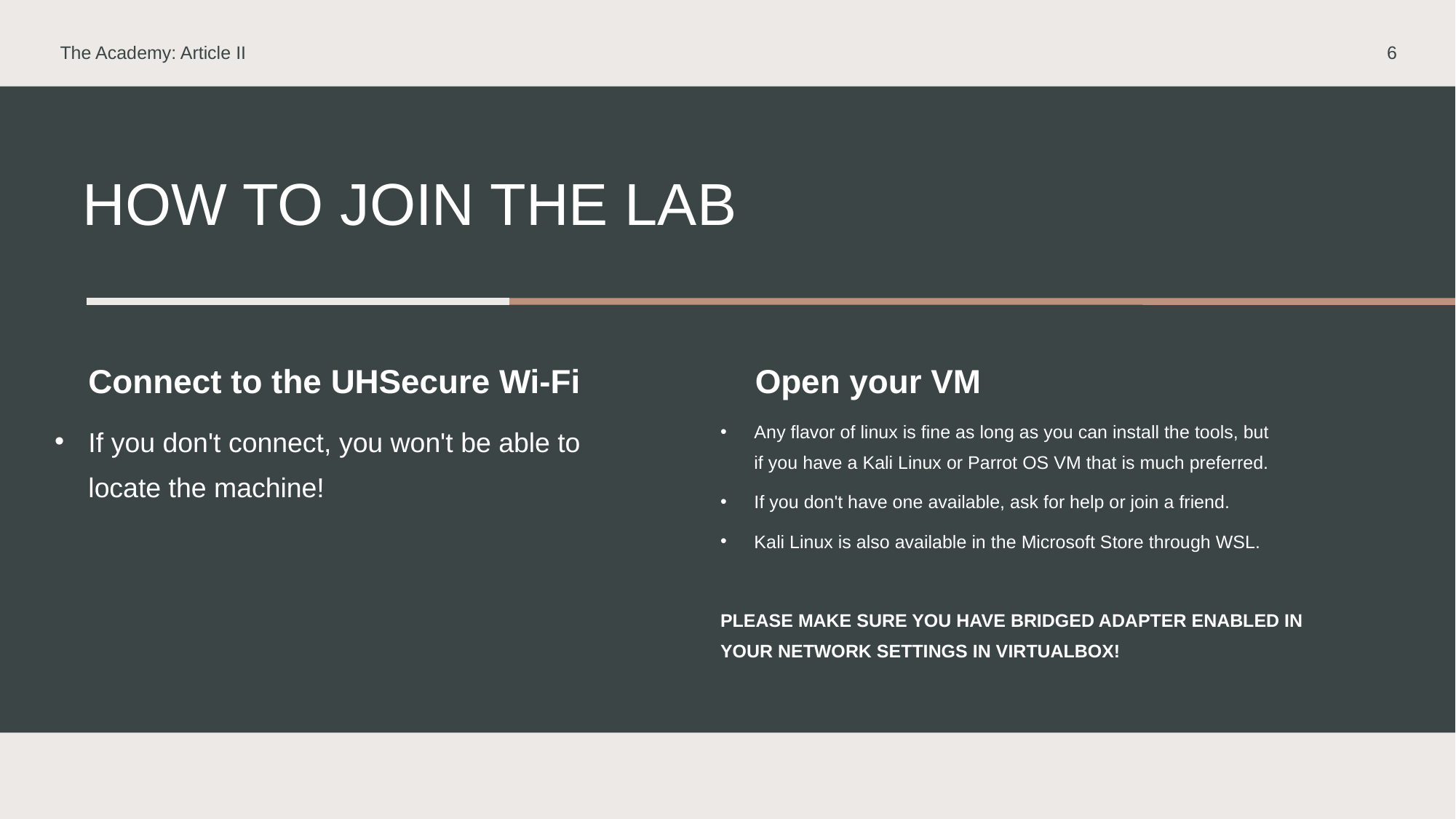

The Academy: Article II
6
# How to join the lab
Connect to the UHSecure Wi-Fi
Open your VM
If you don't connect, you won't be able to locate the machine!
Any flavor of linux is fine as long as you can install the tools, but if you have a Kali Linux or Parrot OS VM that is much preferred.
If you don't have one available, ask for help or join a friend.
Kali Linux is also available in the Microsoft Store through WSL.

PLEASE MAKE SURE YOU HAVE BRIDGED ADAPTER ENABLED IN YOUR NETWORK SETTINGS IN VIRTUALBOX!